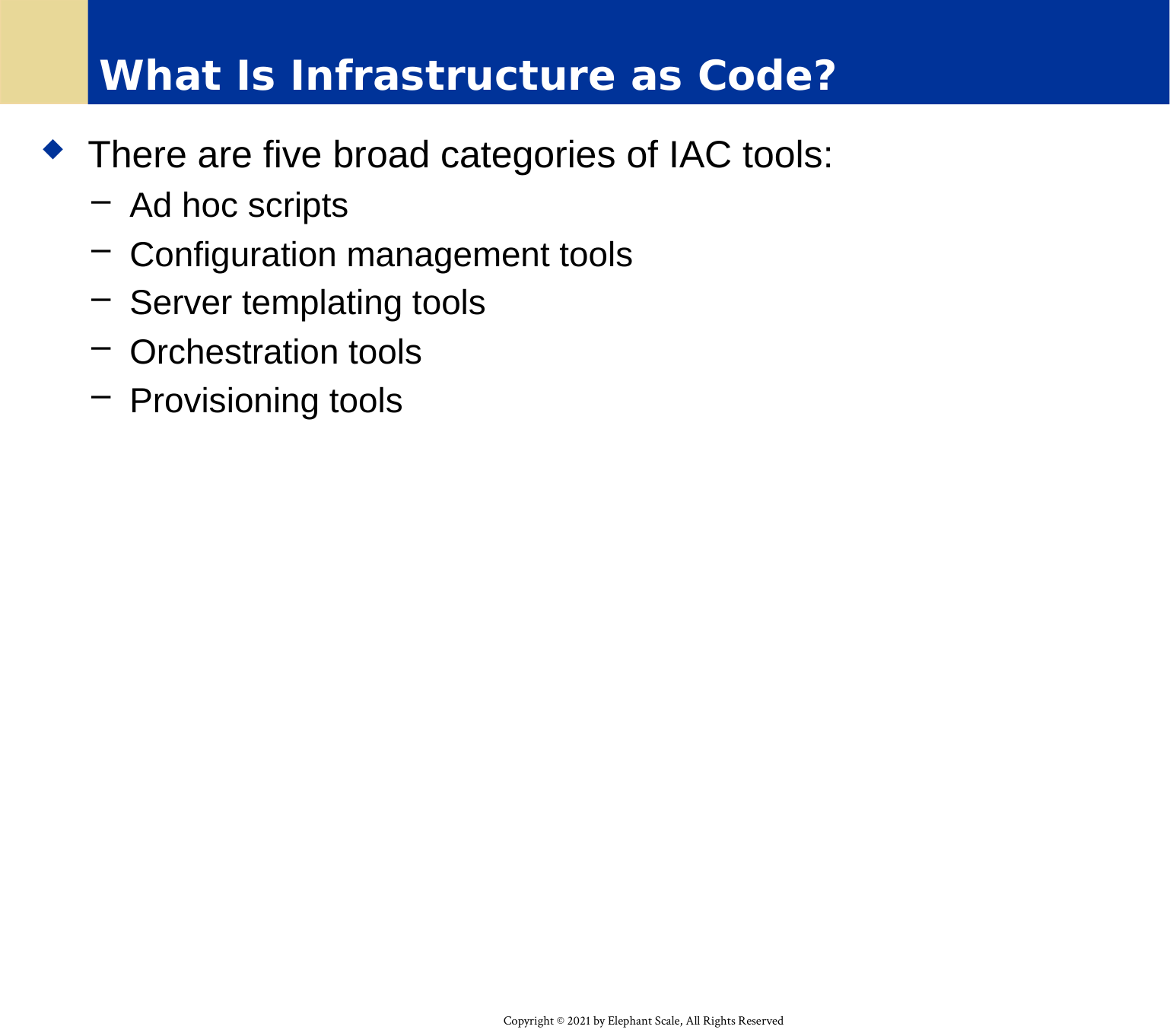

# What Is Infrastructure as Code?
 There are five broad categories of IAC tools:
 Ad hoc scripts
 Configuration management tools
 Server templating tools
 Orchestration tools
 Provisioning tools
Copyright © 2021 by Elephant Scale, All Rights Reserved